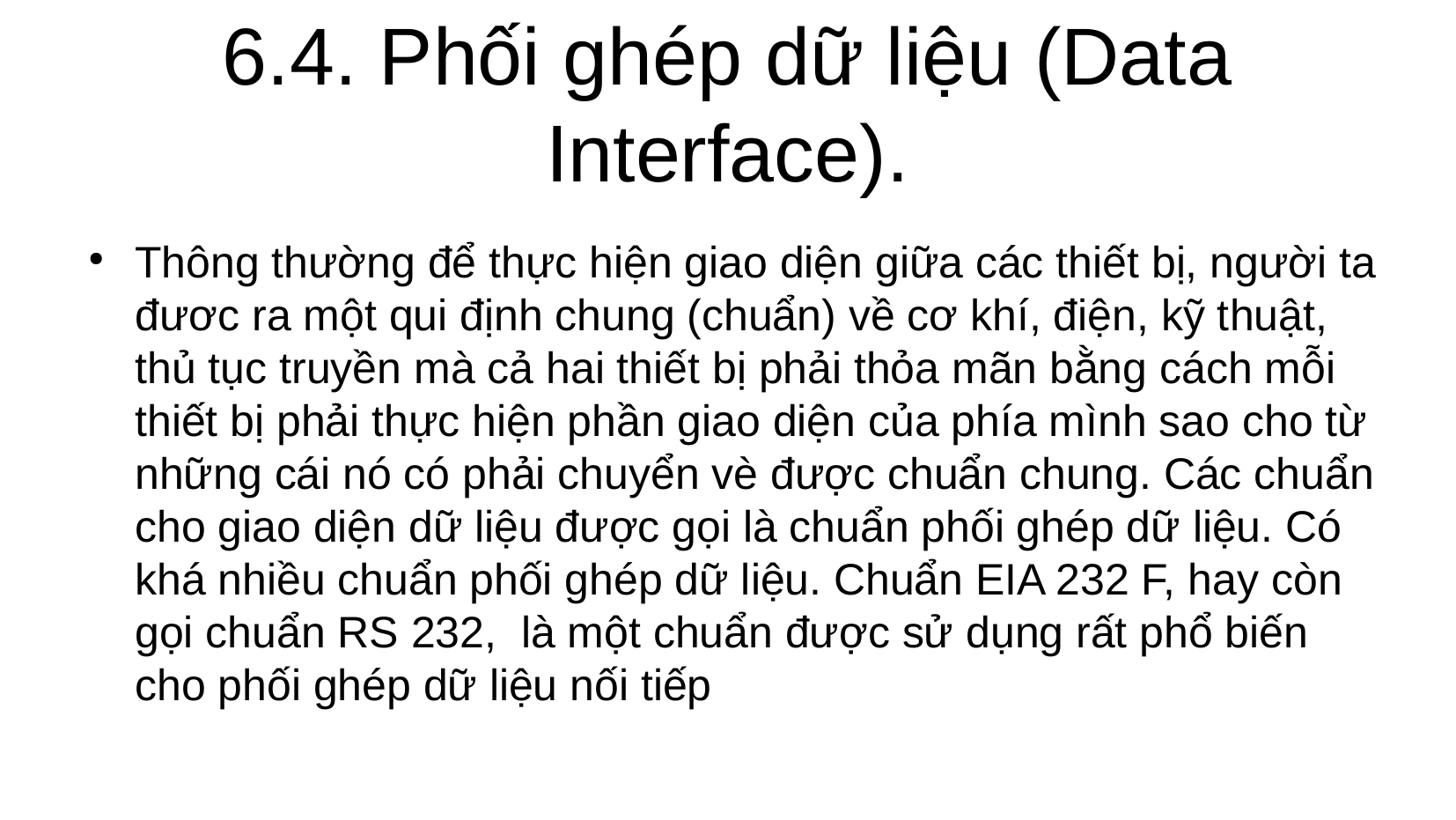

6.4. Phối ghép dữ liệu (Data Interface).
Thông thường để thực hiện giao diện giữa các thiết bị, người ta đươc ra một qui định chung (chuẩn) về cơ khí, điện, kỹ thuật, thủ tục truyền mà cả hai thiết bị phải thỏa mãn bằng cách mỗi thiết bị phải thực hiện phần giao diện của phía mình sao cho từ những cái nó có phải chuyển vè được chuẩn chung. Các chuẩn cho giao diện dữ liệu được gọi là chuẩn phối ghép dữ liệu. Có khá nhiều chuẩn phối ghép dữ liệu. Chuẩn EIA 232 F, hay còn gọi chuẩn RS 232,  là một chuẩn được sử dụng rất phổ biến cho phối ghép dữ liệu nối tiếp